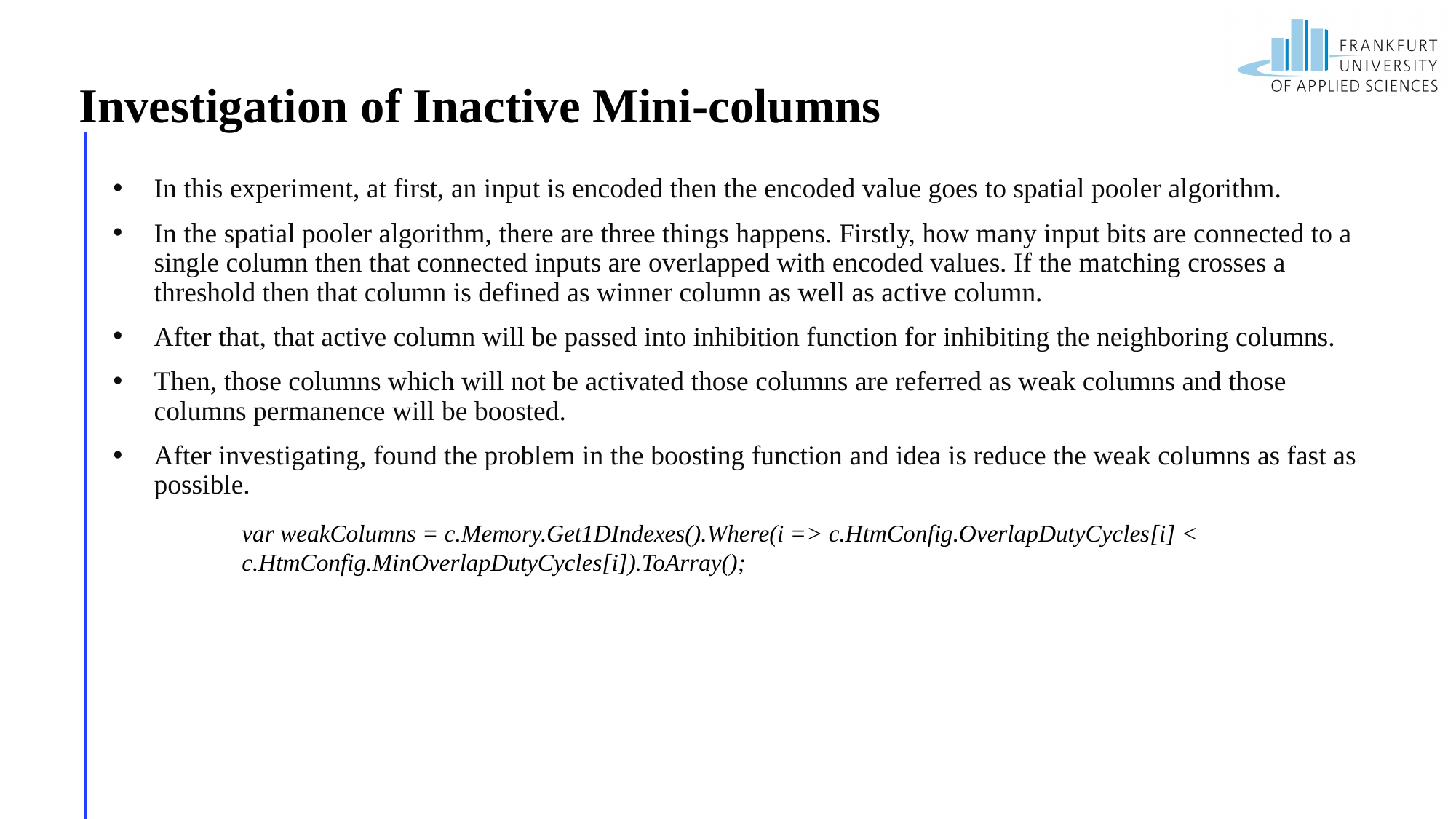

Investigation of Inactive Mini-columns
In this experiment, at first, an input is encoded then the encoded value goes to spatial pooler algorithm.
In the spatial pooler algorithm, there are three things happens. Firstly, how many input bits are connected to a single column then that connected inputs are overlapped with encoded values. If the matching crosses a threshold then that column is defined as winner column as well as active column.
After that, that active column will be passed into inhibition function for inhibiting the neighboring columns.
Then, those columns which will not be activated those columns are referred as weak columns and those columns permanence will be boosted.
After investigating, found the problem in the boosting function and idea is reduce the weak columns as fast as possible.

var weakColumns = c.Memory.Get1DIndexes().Where(i => c.HtmConfig.OverlapDutyCycles[i] < c.HtmConfig.MinOverlapDutyCycles[i]).ToArray();